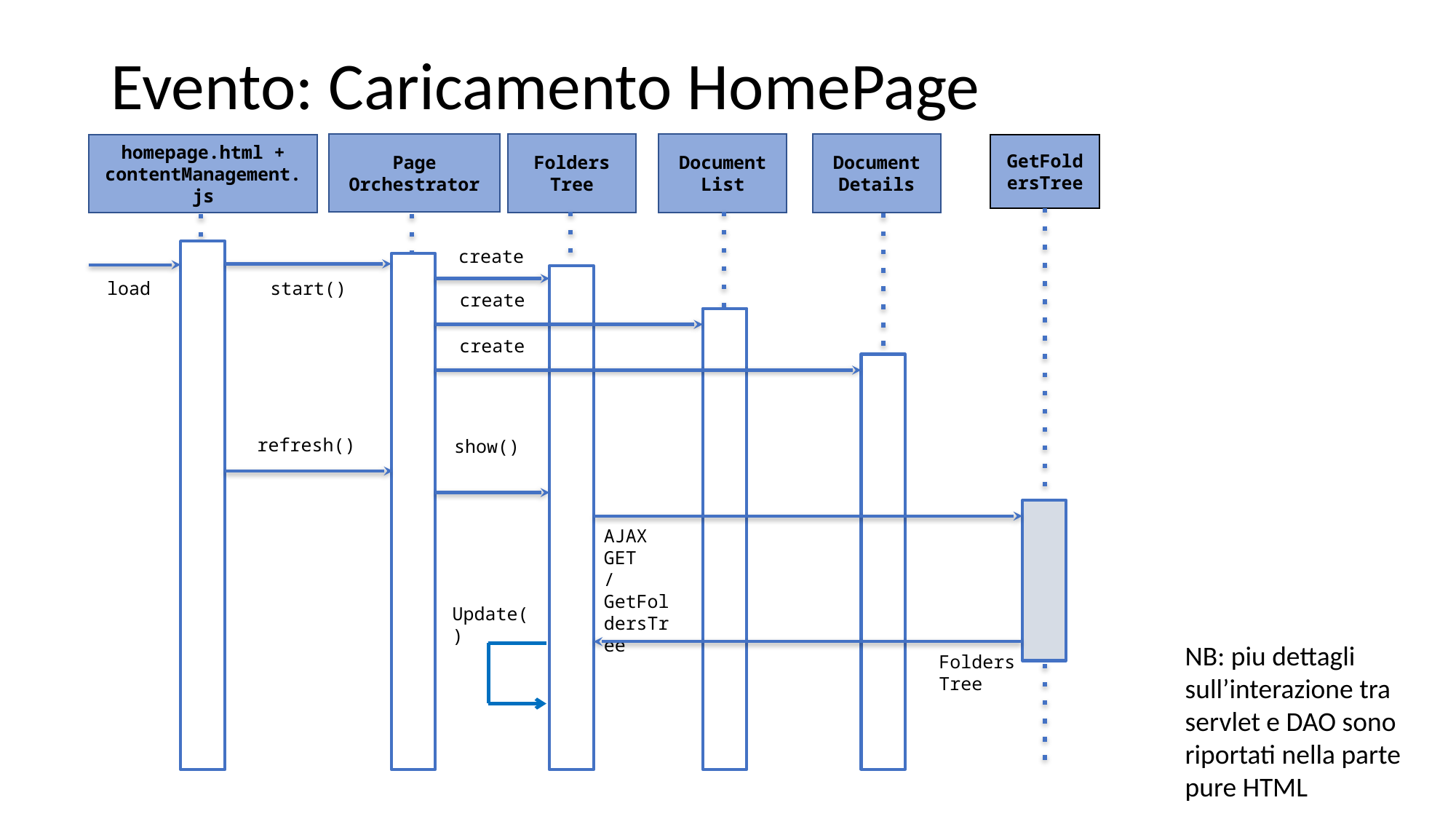

# Evento: Caricamento HomePage
Page
Orchestrator
Folders
Tree
Document
List
Document
Details
homepage.html + contentManagement.js
GetFoldersTree
create

load
start()
create

create

refresh()
show()

AJAX GET
/GetFoldersTree
Update()
NB: piu dettagli sull’interazione tra servlet e DAO sono riportati nella parte pure HTML
Folders Tree